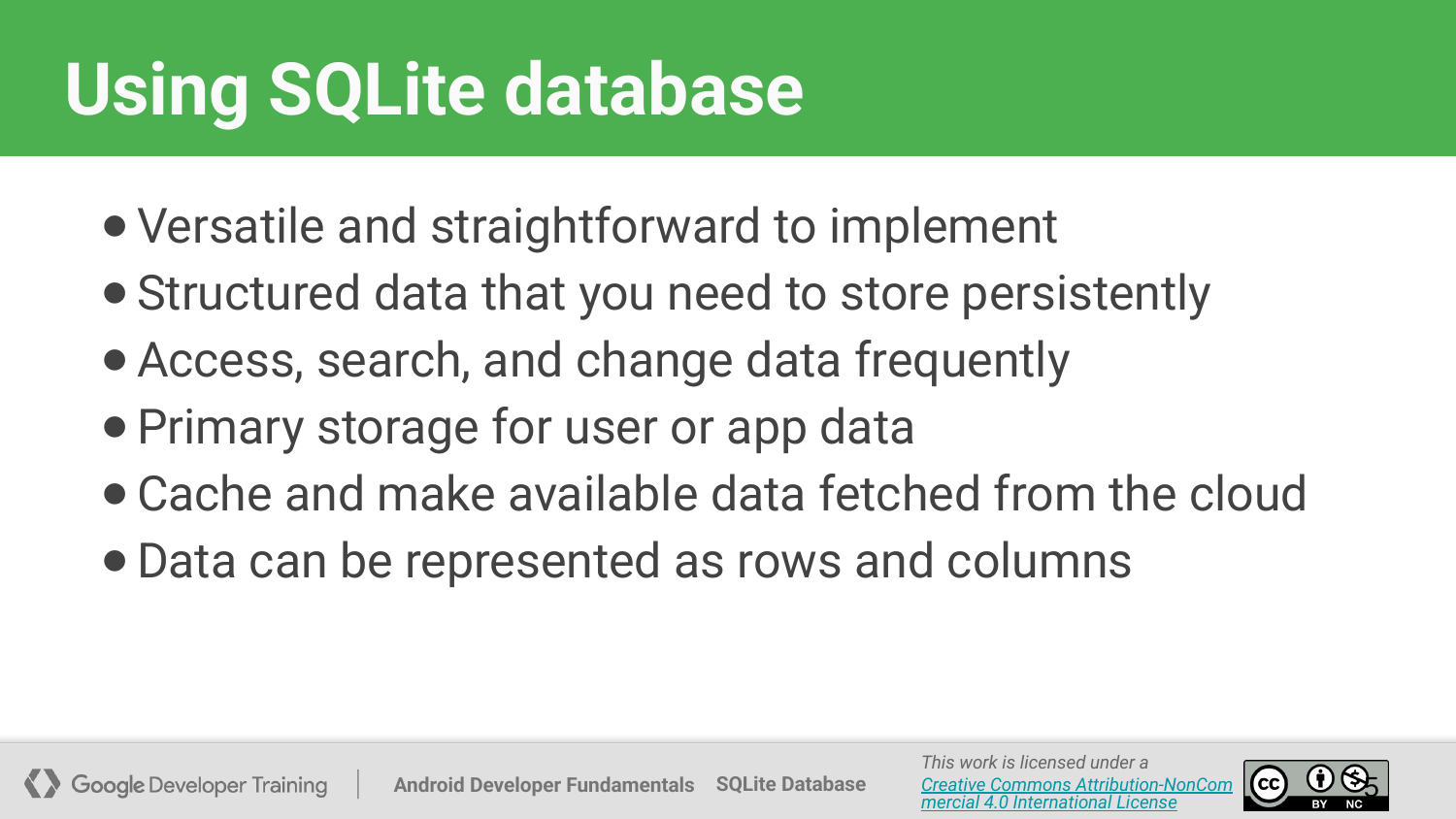

# Using SQLite database
Versatile and straightforward to implement
Structured data that you need to store persistently
Access, search, and change data frequently
Primary storage for user or app data
Cache and make available data fetched from the cloud
Data can be represented as rows and columns

5